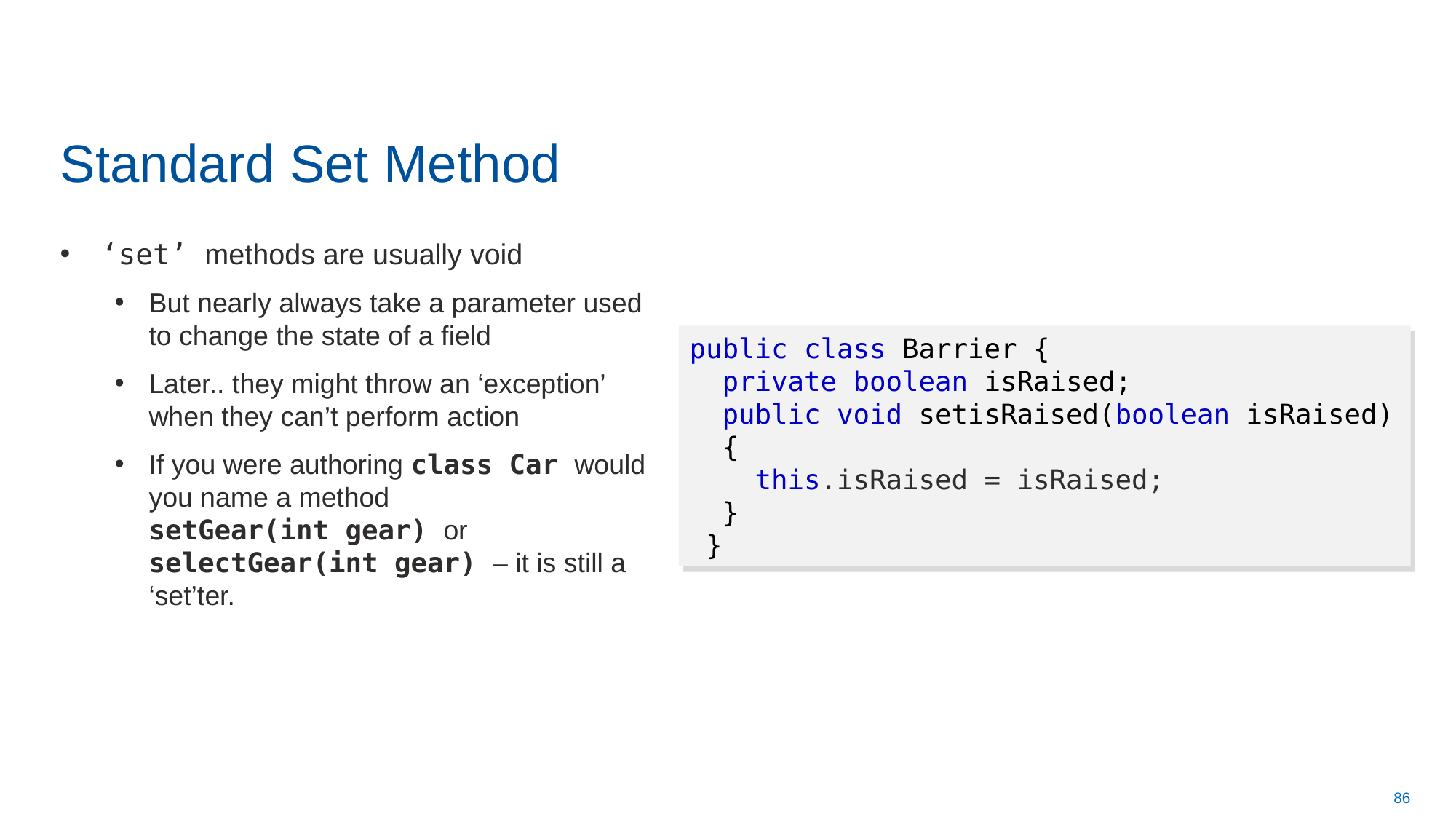

Standard Set Method
‘set’ methods are usually void
But nearly always take a parameter used to change the state of a field
Later.. they might throw an ‘exception’ when they can’t perform action
If you were authoring class Car would you name a method
setGear(int gear) or selectGear(int gear) – it is still a ‘set’ter.
public class Barrier {
  private boolean isRaised;
  public void setisRaised(boolean isRaised)
  {
    this.isRaised = isRaised;
  }
 }